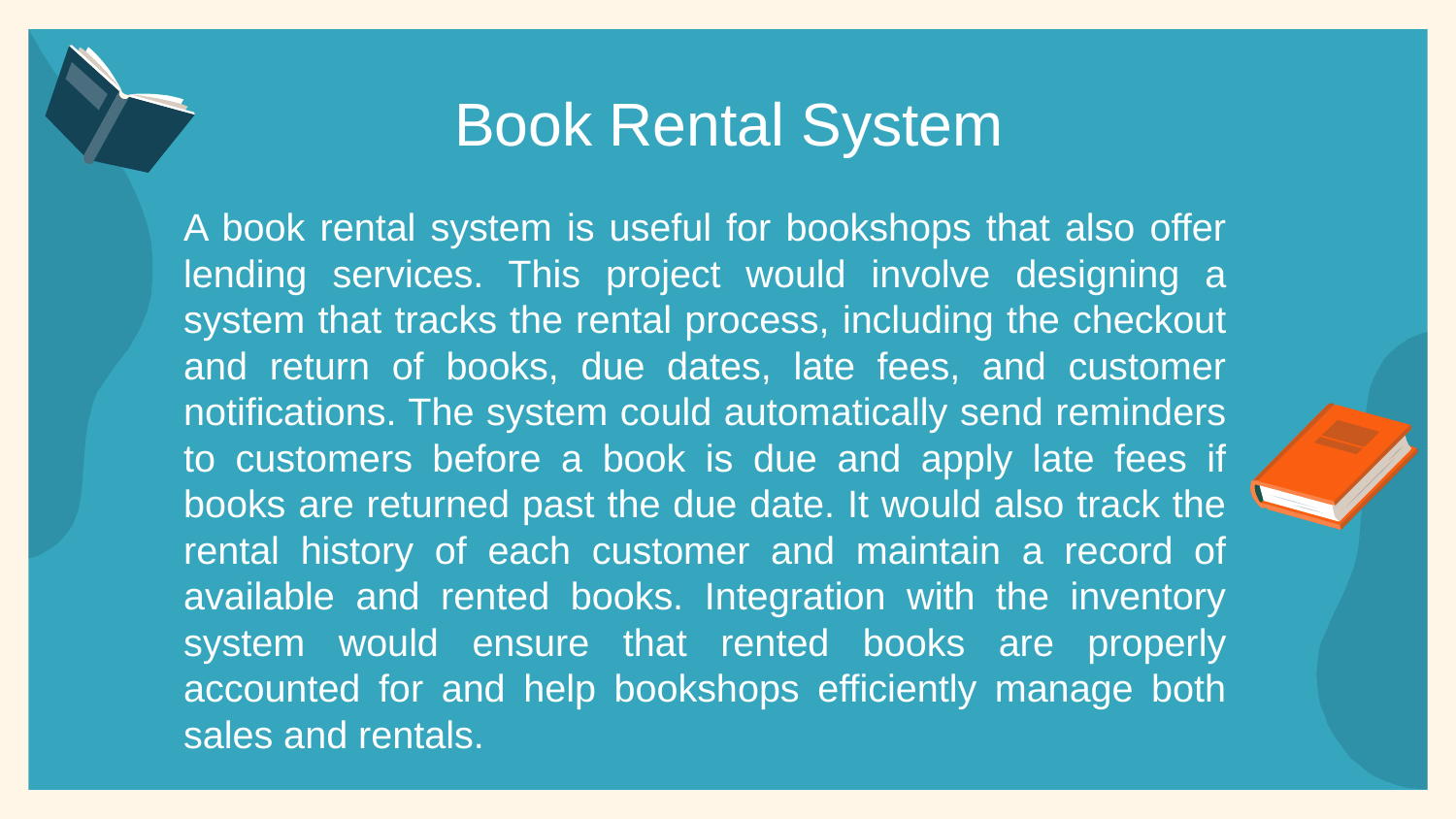

Book Rental System
A book rental system is useful for bookshops that also offer lending services. This project would involve designing a system that tracks the rental process, including the checkout and return of books, due dates, late fees, and customer notifications. The system could automatically send reminders to customers before a book is due and apply late fees if books are returned past the due date. It would also track the rental history of each customer and maintain a record of available and rented books. Integration with the inventory system would ensure that rented books are properly accounted for and help bookshops efficiently manage both sales and rentals.